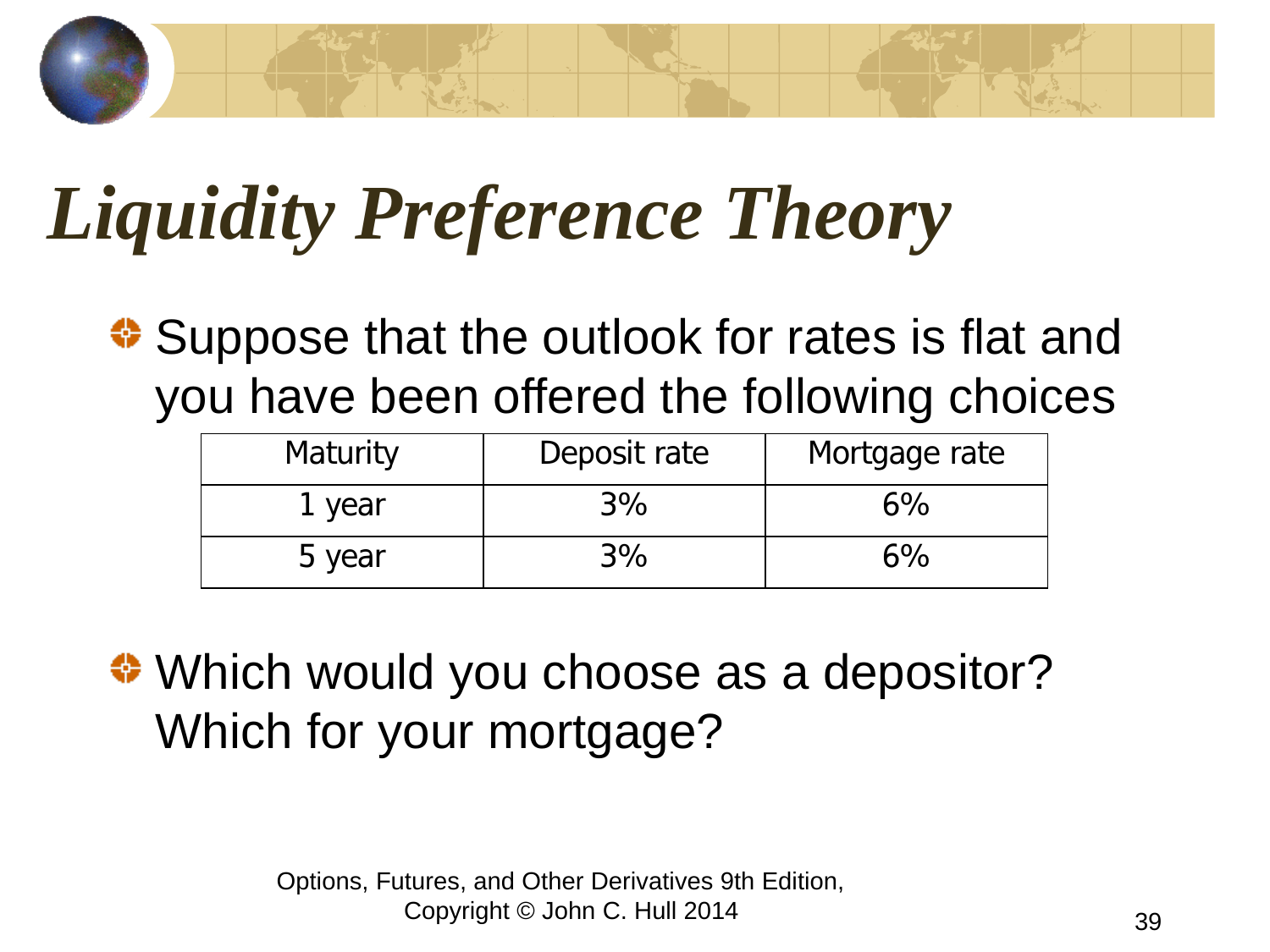

# Liquidity Preference Theory
Suppose that the outlook for rates is flat and you have been offered the following choices

Which would you choose as a depositor? Which for your mortgage?
| Maturity | Deposit rate | Mortgage rate |
| --- | --- | --- |
| 1 year | 3% | 6% |
| 5 year | 3% | 6% |
Options, Futures, and Other Derivatives 9th Edition,    Copyright © John C. Hull 2014
39